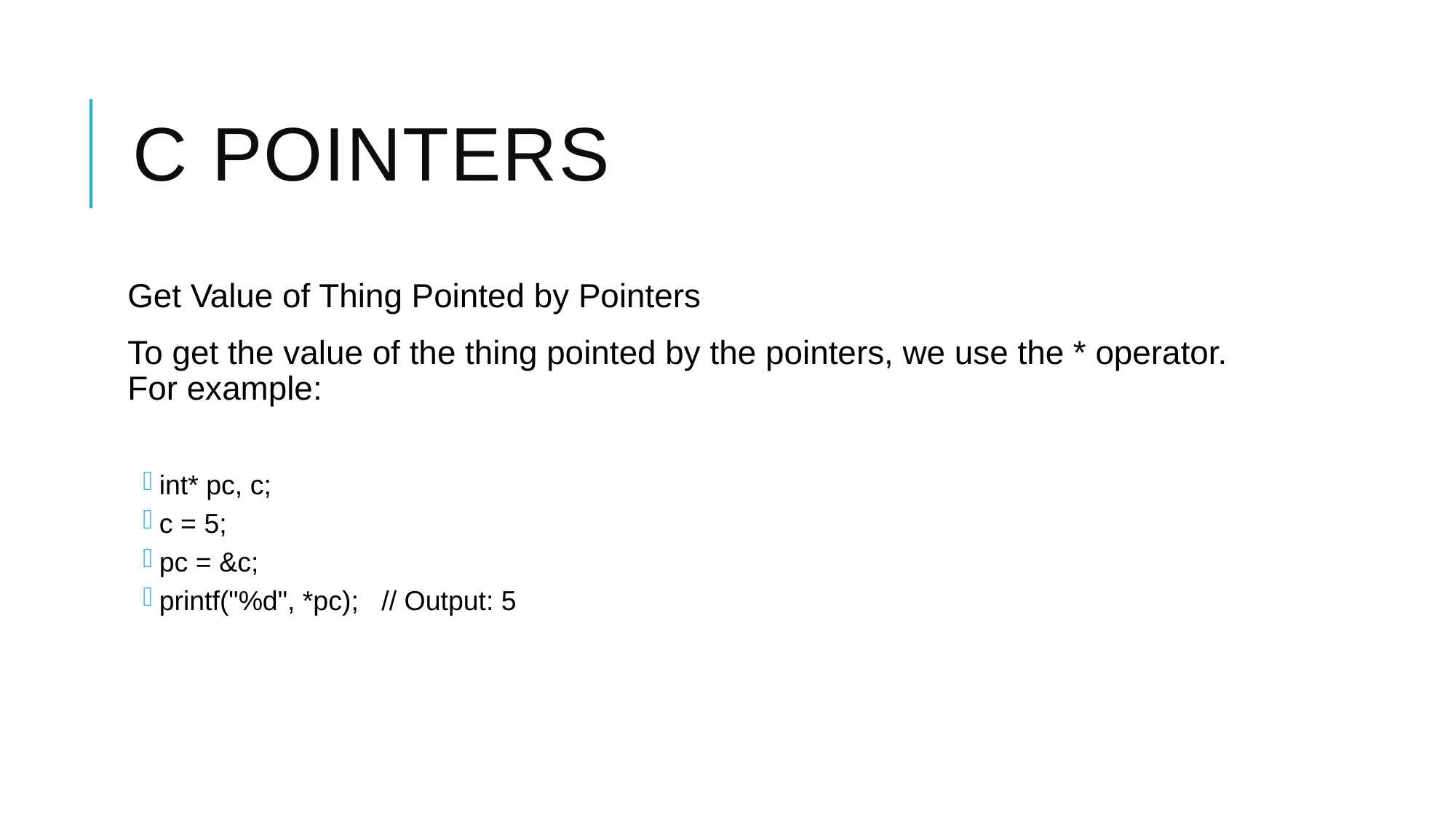

# C Pointers
Get Value of Thing Pointed by Pointers
To get the value of the thing pointed by the pointers, we use the * operator. For example:

int* pc, c;
c = 5;
pc = &c;
printf("%d", *pc);   // Output: 5